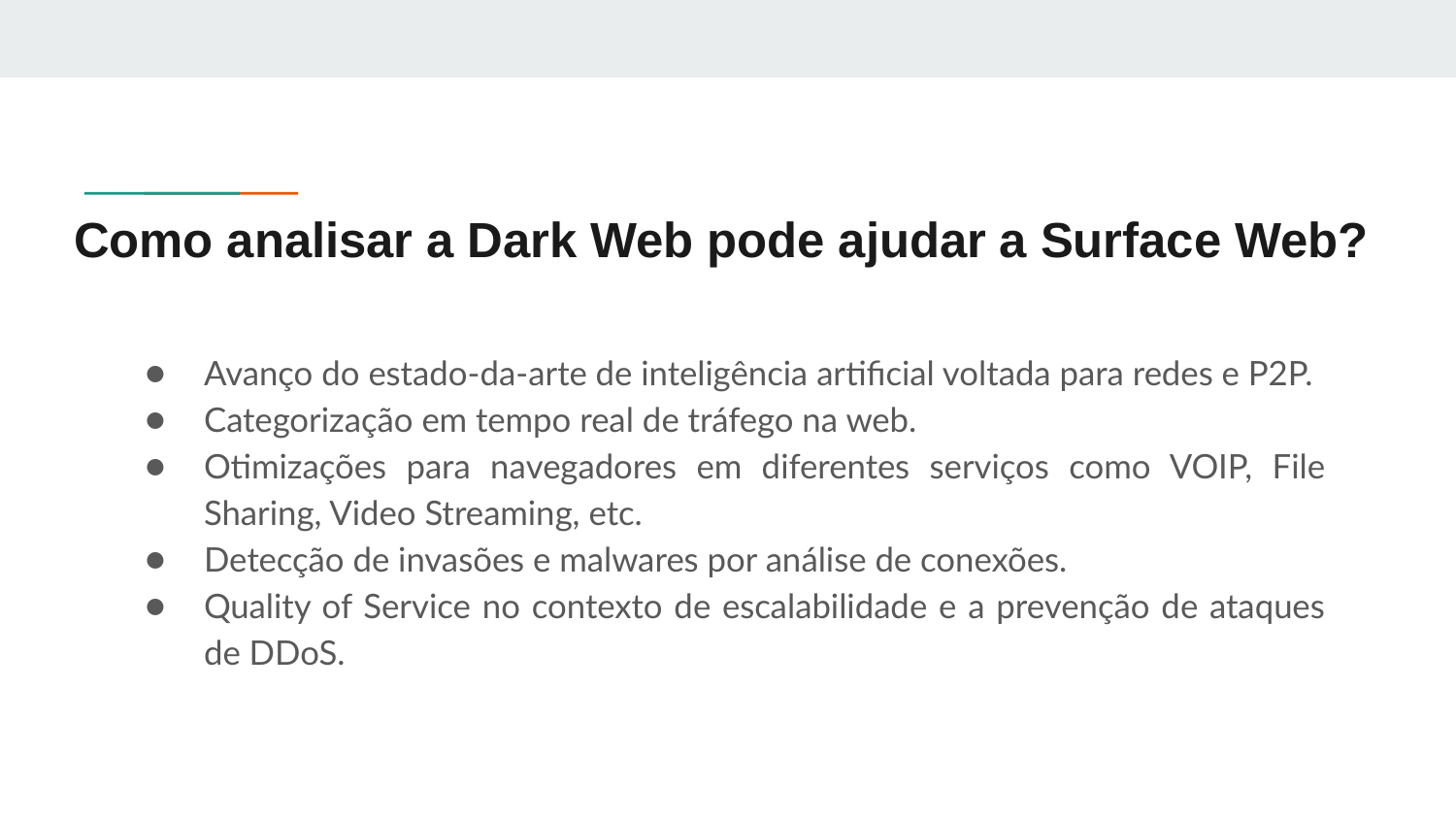

# Como analisar a Dark Web pode ajudar a Surface Web?
Avanço do estado-da-arte de inteligência artificial voltada para redes e P2P.
Categorização em tempo real de tráfego na web.
Otimizações para navegadores em diferentes serviços como VOIP, File Sharing, Video Streaming, etc.
Detecção de invasões e malwares por análise de conexões.
Quality of Service no contexto de escalabilidade e a prevenção de ataques de DDoS.